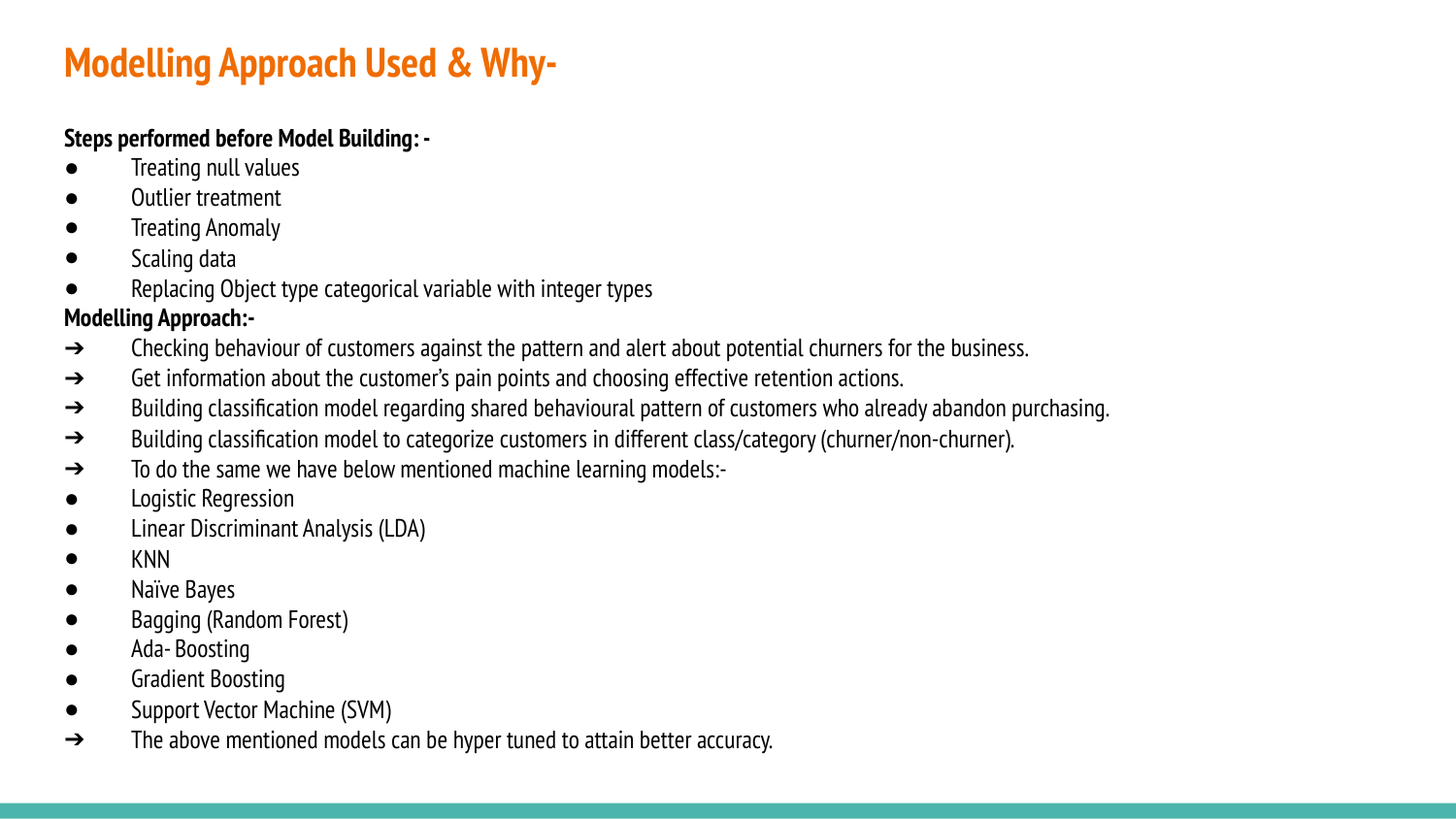

# Modelling Approach Used & Why-
Steps performed before Model Building: -
Treating null values
Outlier treatment
Treating Anomaly
Scaling data
Replacing Object type categorical variable with integer types
Modelling Approach:-
Checking behaviour of customers against the pattern and alert about potential churners for the business.
Get information about the customer’s pain points and choosing effective retention actions.
Building classification model regarding shared behavioural pattern of customers who already abandon purchasing.
Building classification model to categorize customers in different class/category (churner/non-churner).
To do the same we have below mentioned machine learning models:-
Logistic Regression
Linear Discriminant Analysis (LDA)
KNN
Naïve Bayes
Bagging (Random Forest)
Ada- Boosting
Gradient Boosting
Support Vector Machine (SVM)
The above mentioned models can be hyper tuned to attain better accuracy.